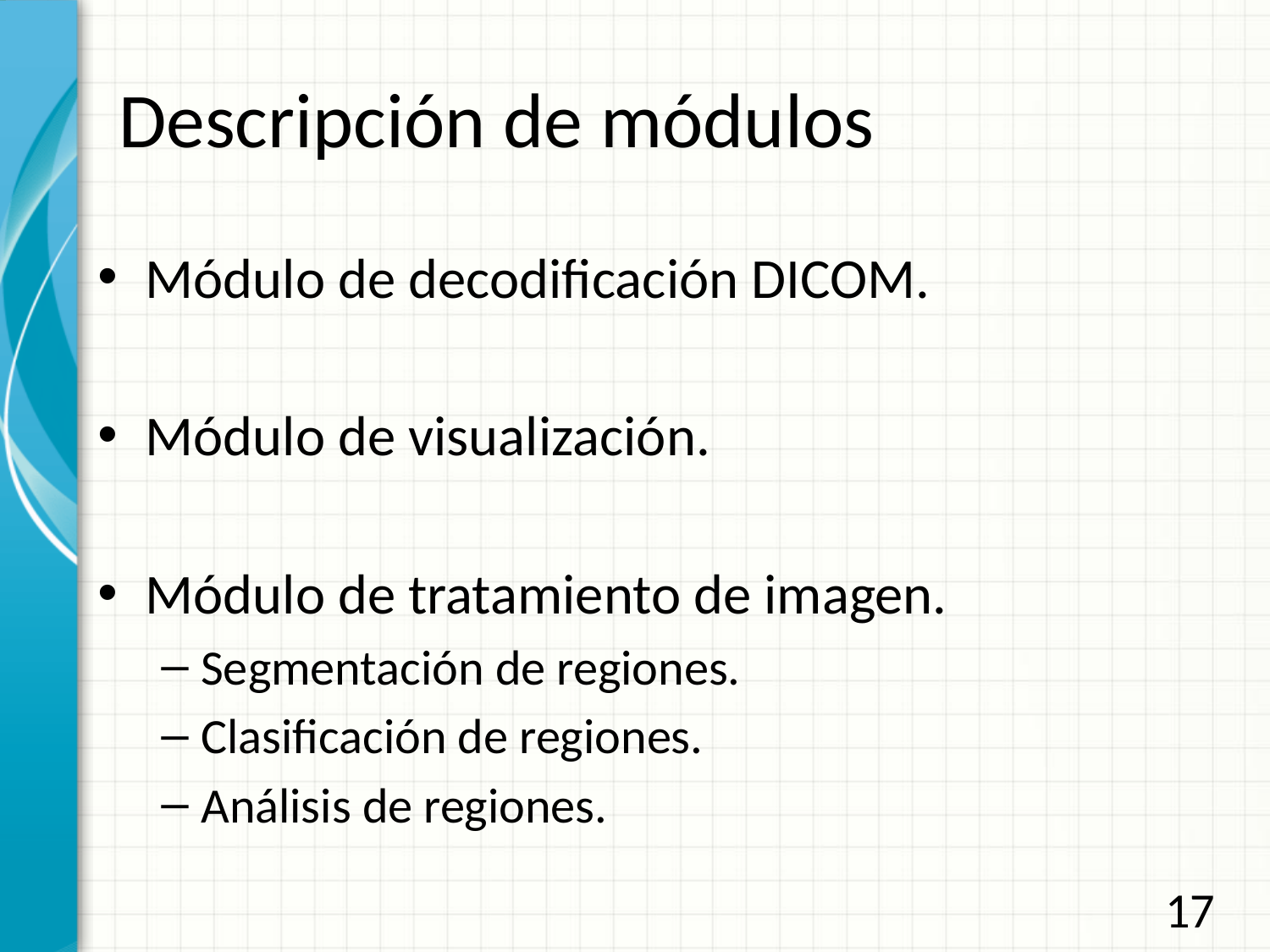

# Descripción de módulos

Módulo de decodificación DICOM.

Módulo de visualización.

Módulo de tratamiento de imagen.
Segmentación de regiones.
Clasificación de regiones.
Análisis de regiones.

17